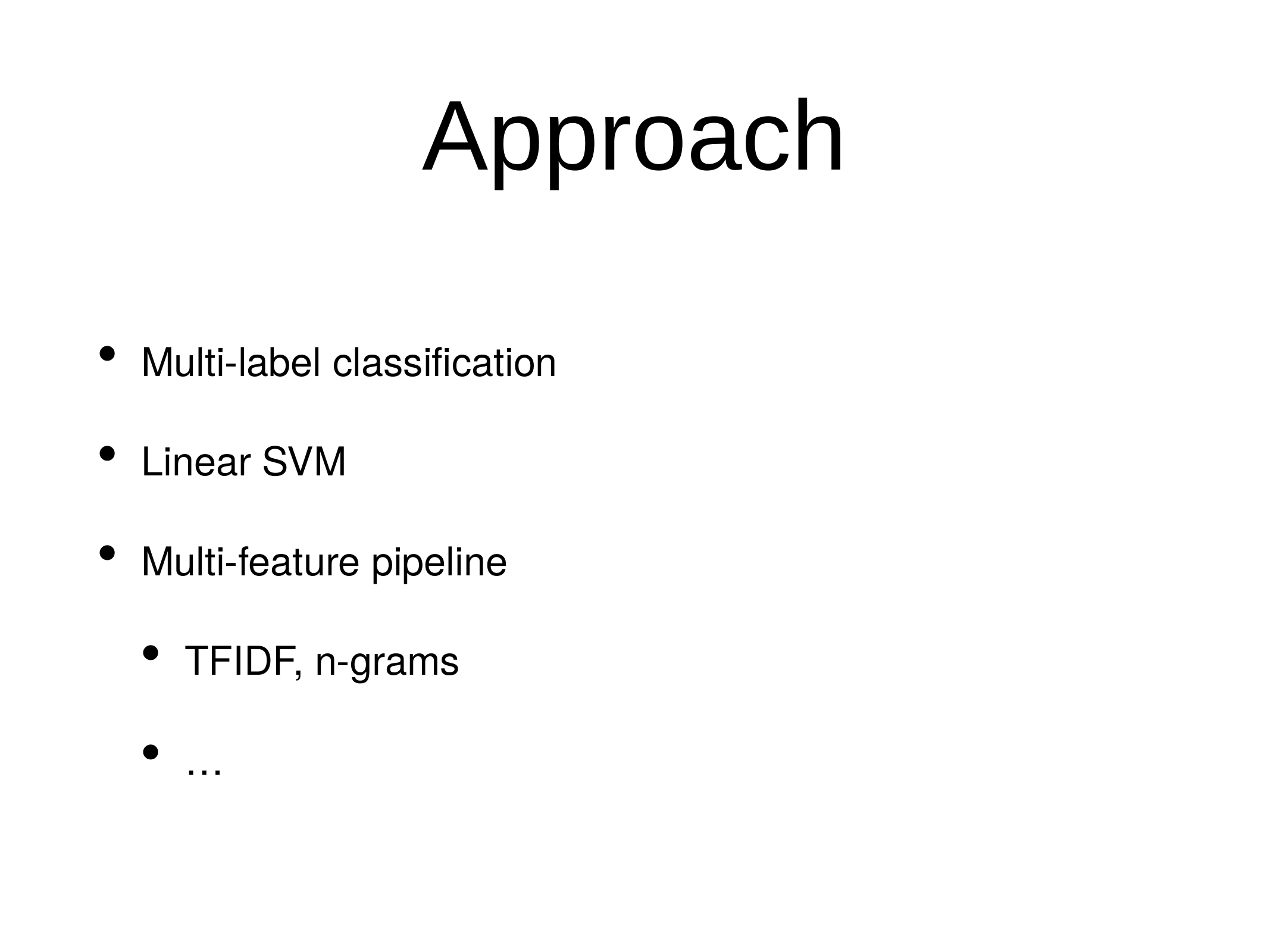

# Approach
Multi-label classification
Linear SVM
Multi-feature pipeline
TFIDF, n-grams
…